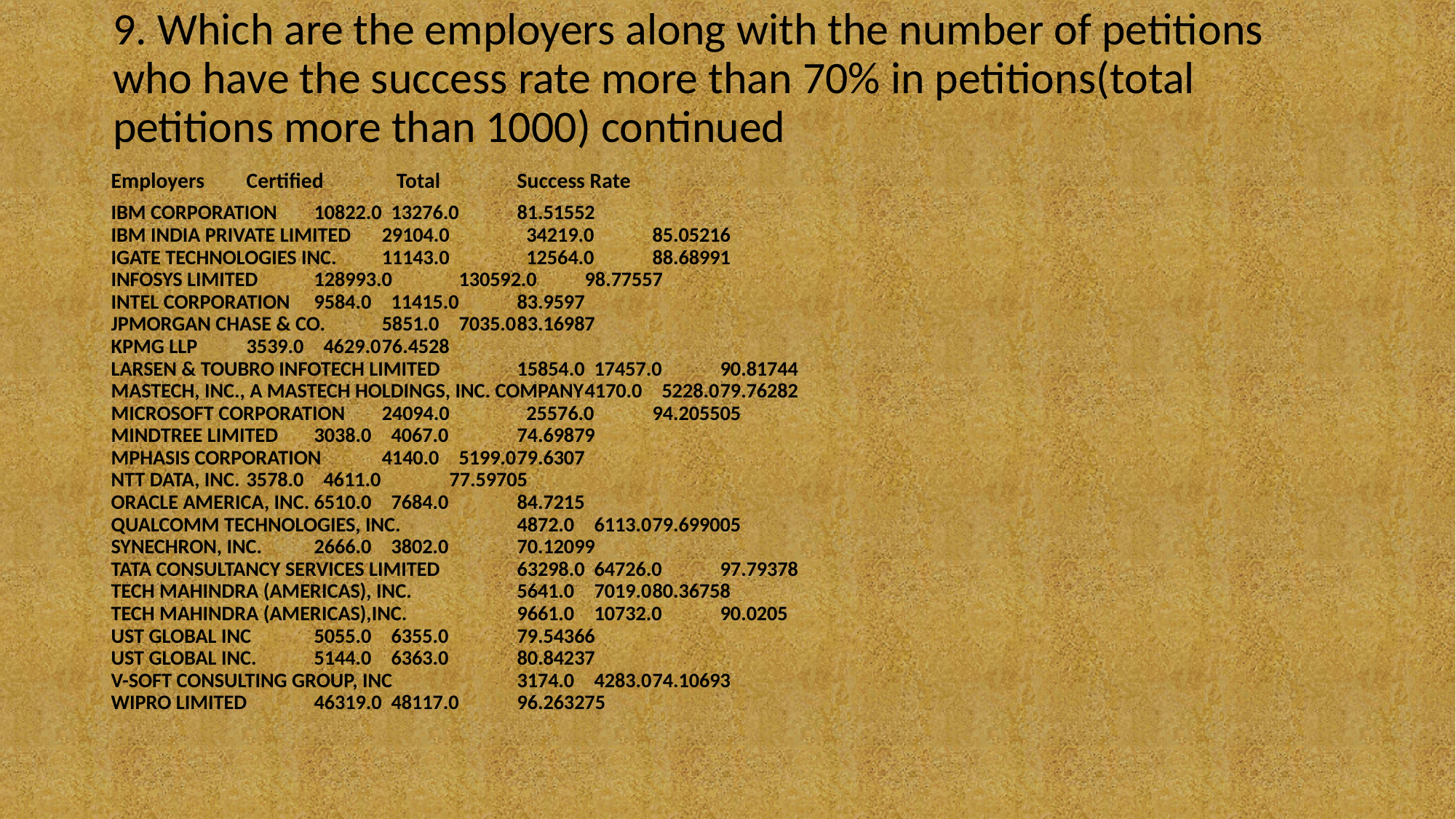

# 9. Which are the employers along with the number of petitions who have the success rate more than 70% in petitions(total petitions more than 1000) continued
Employers					Certified	   Total		Success Rate
IBM CORPORATION					10822.0	  13276.0		81.51552
IBM INDIA PRIVATE LIMITED				29104.0	  34219.0		85.05216
IGATE TECHNOLOGIES INC.				11143.0	  12564.0		88.68991
INFOSYS LIMITED					128993.0	  130592.0	98.77557
INTEL CORPORATION				9584.0	  11415.0		83.9597
JPMORGAN CHASE & CO.				5851.0	  7035.0		83.16987
KPMG LLP						3539.0	  4629.0		76.4528
LARSEN & TOUBRO INFOTECH LIMITED			15854.0	  17457.0		90.81744
MASTECH, INC., A MASTECH HOLDINGS, INC. COMPANY	4170.0	  5228.0		79.76282
MICROSOFT CORPORATION				24094.0	  25576.0		94.205505
MINDTREE LIMITED					3038.0	  4067.0		74.69879
MPHASIS CORPORATION				4140.0	  5199.0		79.6307
NTT DATA, INC.					3578.0	  4611.0	 	77.59705
ORACLE AMERICA, INC.				6510.0	  7684.0		84.7215
QUALCOMM TECHNOLOGIES, INC.			4872.0	  6113.0		79.699005
SYNECHRON, INC.					2666.0	  3802.0		70.12099
TATA CONSULTANCY SERVICES LIMITED			63298.0	  64726.0		97.79378
TECH MAHINDRA (AMERICAS), INC.			5641.0	  7019.0		80.36758
TECH MAHINDRA (AMERICAS),INC.			9661.0	  10732.0		90.0205
UST GLOBAL INC					5055.0	  6355.0		79.54366
UST GLOBAL INC.					5144.0	  6363.0		80.84237
V-SOFT CONSULTING GROUP, INC			3174.0	  4283.0		74.10693
WIPRO LIMITED					46319.0	  48117.0		96.263275